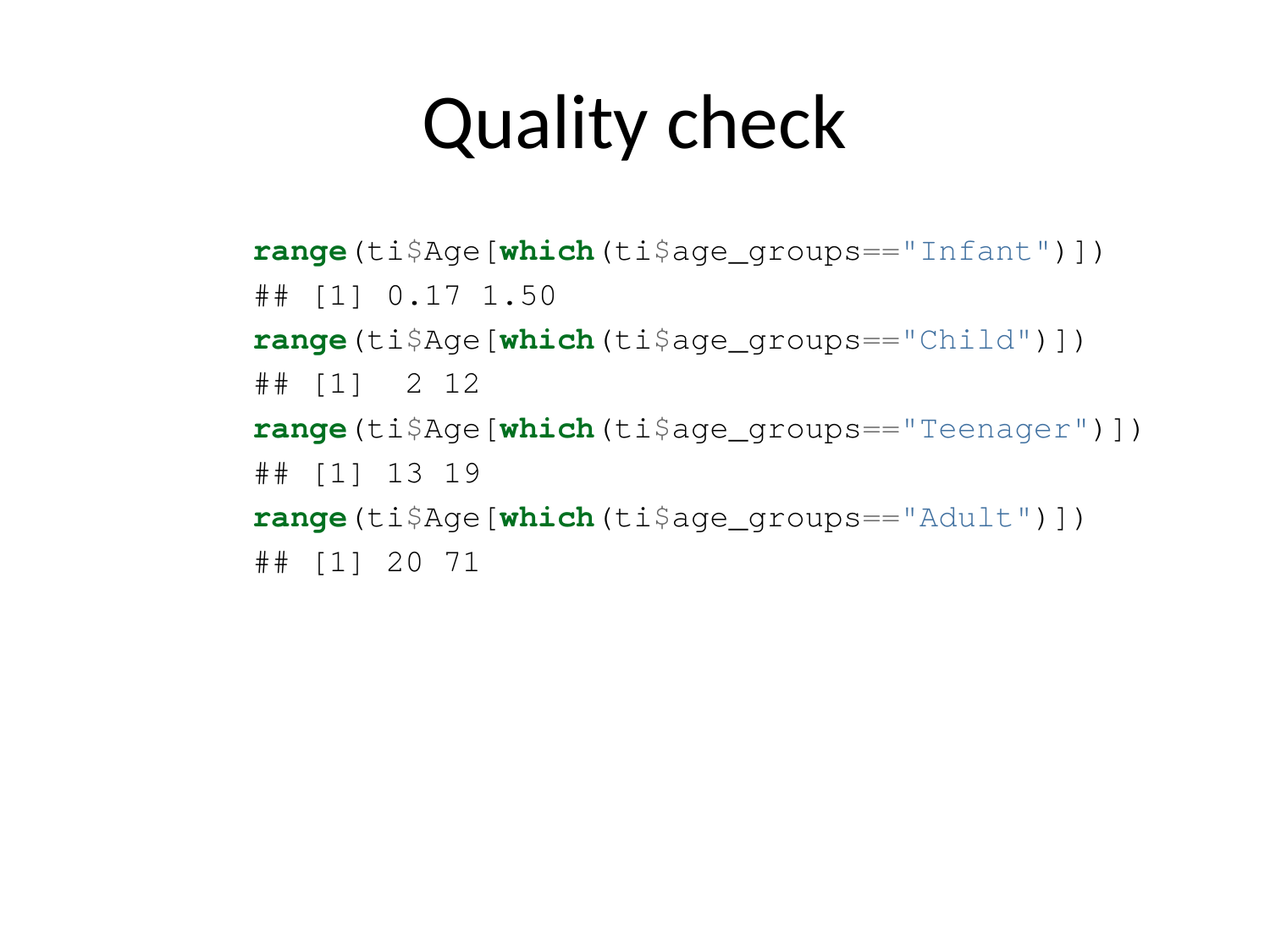

# Quality check
range(ti$Age[which(ti$age_groups=="Infant")])
## [1] 0.17 1.50
range(ti$Age[which(ti$age_groups=="Child")])
## [1]  2 12
range(ti$Age[which(ti$age_groups=="Teenager")])
## [1] 13 19
range(ti$Age[which(ti$age_groups=="Adult")])
## [1] 20 71